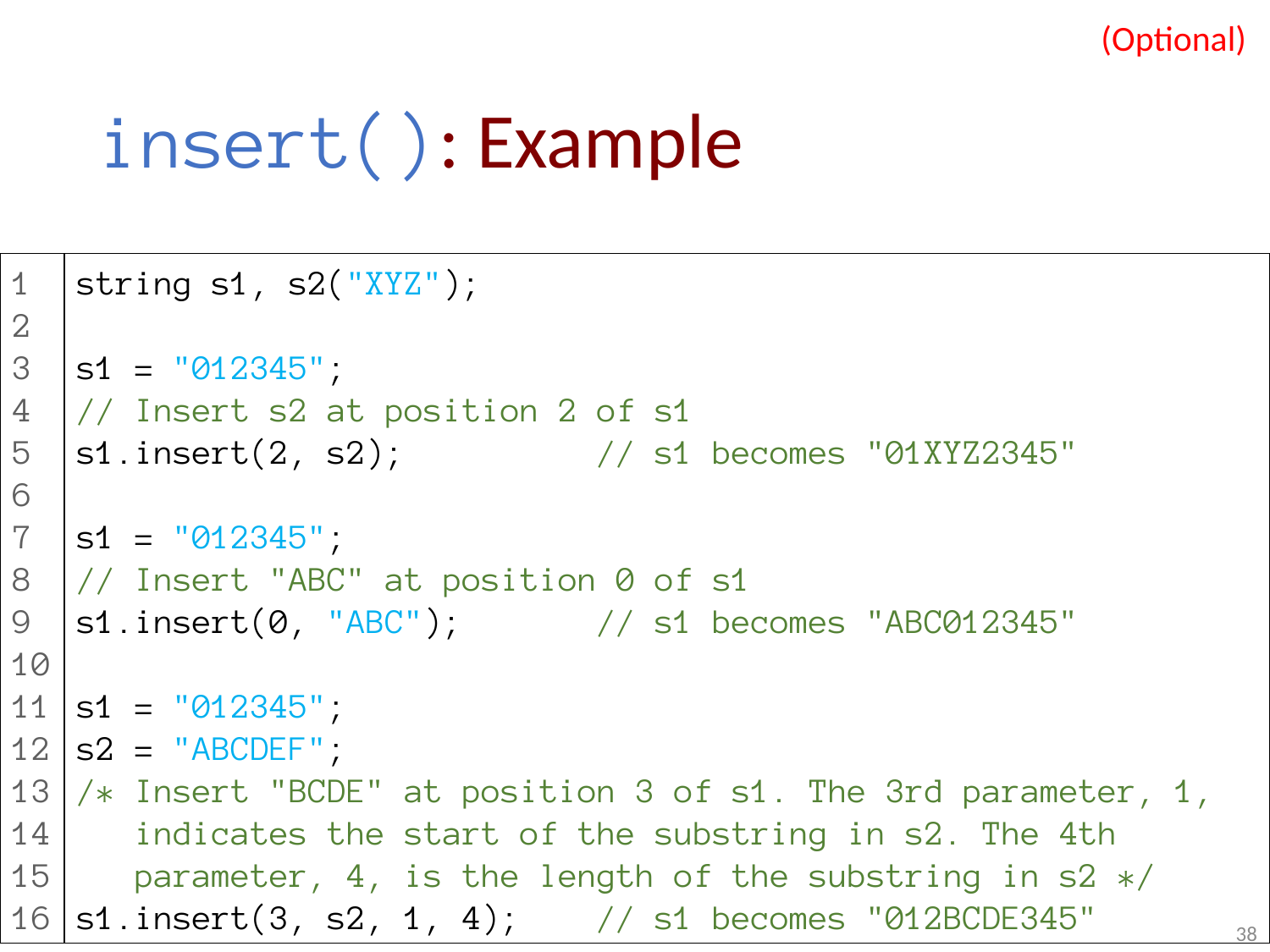

(Optional)
# insert(): Example
1
2
3
4
5
6
7
8
9
10
11
12
13
14
15
16
string s1, s2("XYZ");

s1 = "012345";
// Insert s2 at position 2 of s1
s1.insert(2, s2);          // s1 becomes "01XYZ2345"

s1 = "012345";
// Insert "ABC" at position 0 of s1
s1.insert(0, "ABC");       // s1 becomes "ABC012345"

s1 = "012345";
s2 = "ABCDEF";
/* Insert "BCDE" at position 3 of s1. The 3rd parameter, 1,
   indicates the start of the substring in s2. The 4th
   parameter, 4, is the length of the substring in s2 */
s1.insert(3, s2, 1, 4);    // s1 becomes "012BCDE345"
38